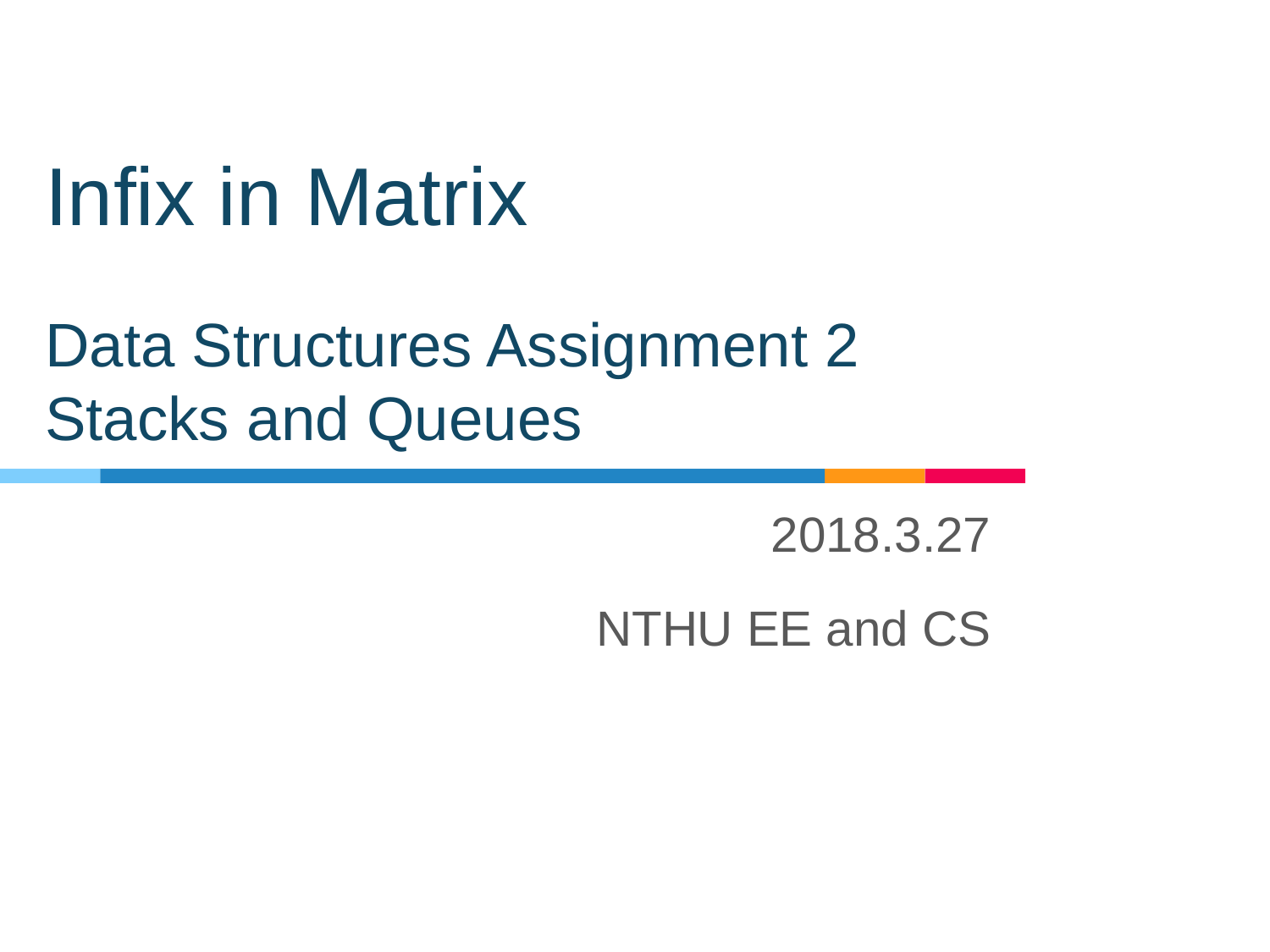

# Infix in Matrix Data Structures Assignment 2 Stacks and Queues
2018.3.27
NTHU EE and CS